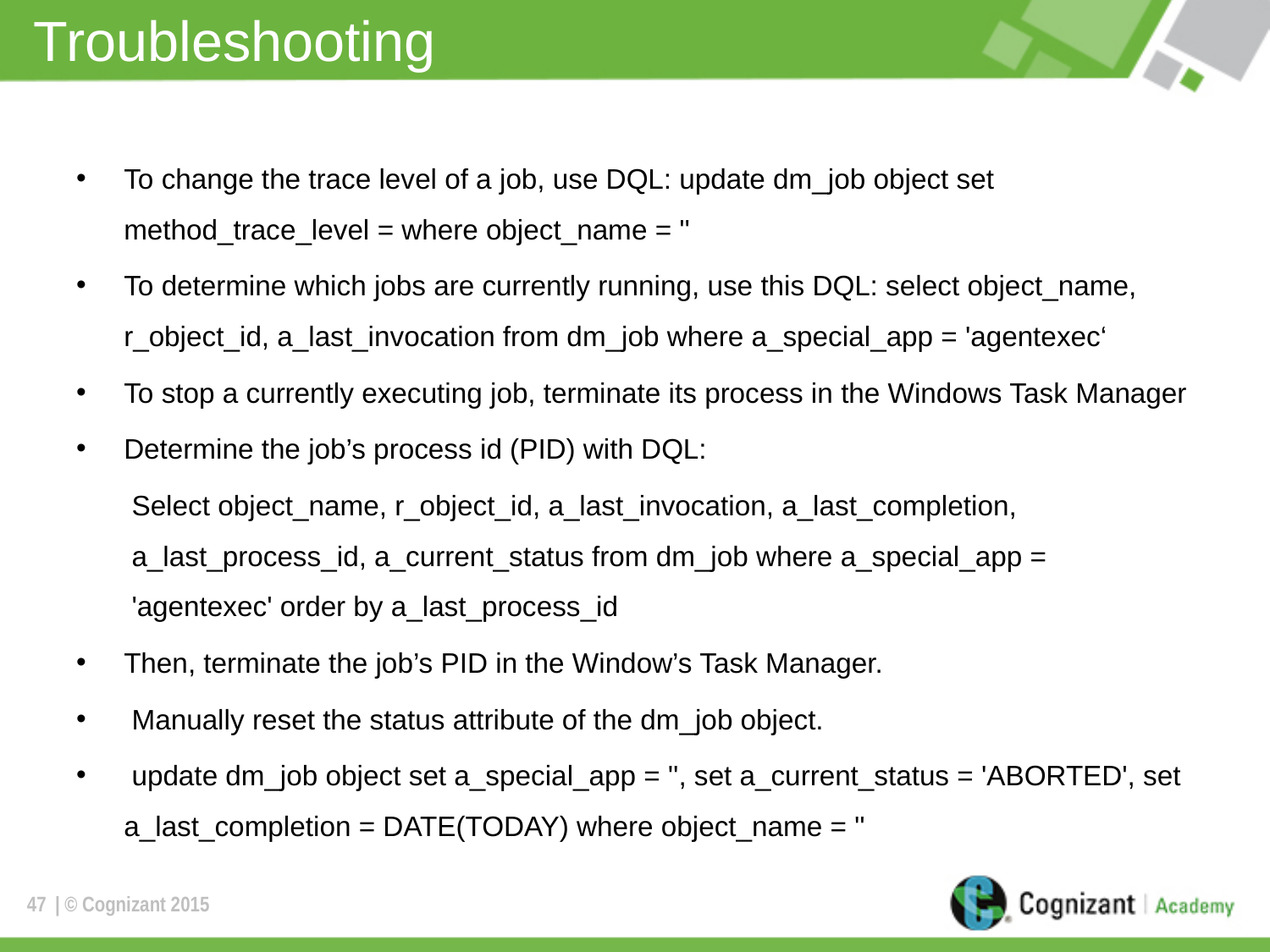

# Troubleshooting
To change the trace level of a job, use DQL: update dm_job object set method_trace_level = where object_name = ''
To determine which jobs are currently running, use this DQL: select object_name, r_object_id, a_last_invocation from dm_job where a_special_app = 'agentexec‘
To stop a currently executing job, terminate its process in the Windows Task Manager
Determine the job’s process id (PID) with DQL:
Select object_name, r_object_id, a_last_invocation, a_last_completion, a_last_process_id, a_current_status from dm_job where a_special_app = 'agentexec' order by a_last_process_id
Then, terminate the job’s PID in the Window’s Task Manager.
 Manually reset the status attribute of the dm_job object.
 update dm_job object set a_special_app = '', set a_current_status = 'ABORTED', set a_last_completion = DATE(TODAY) where object_name = ''

47
| © Cognizant 2015